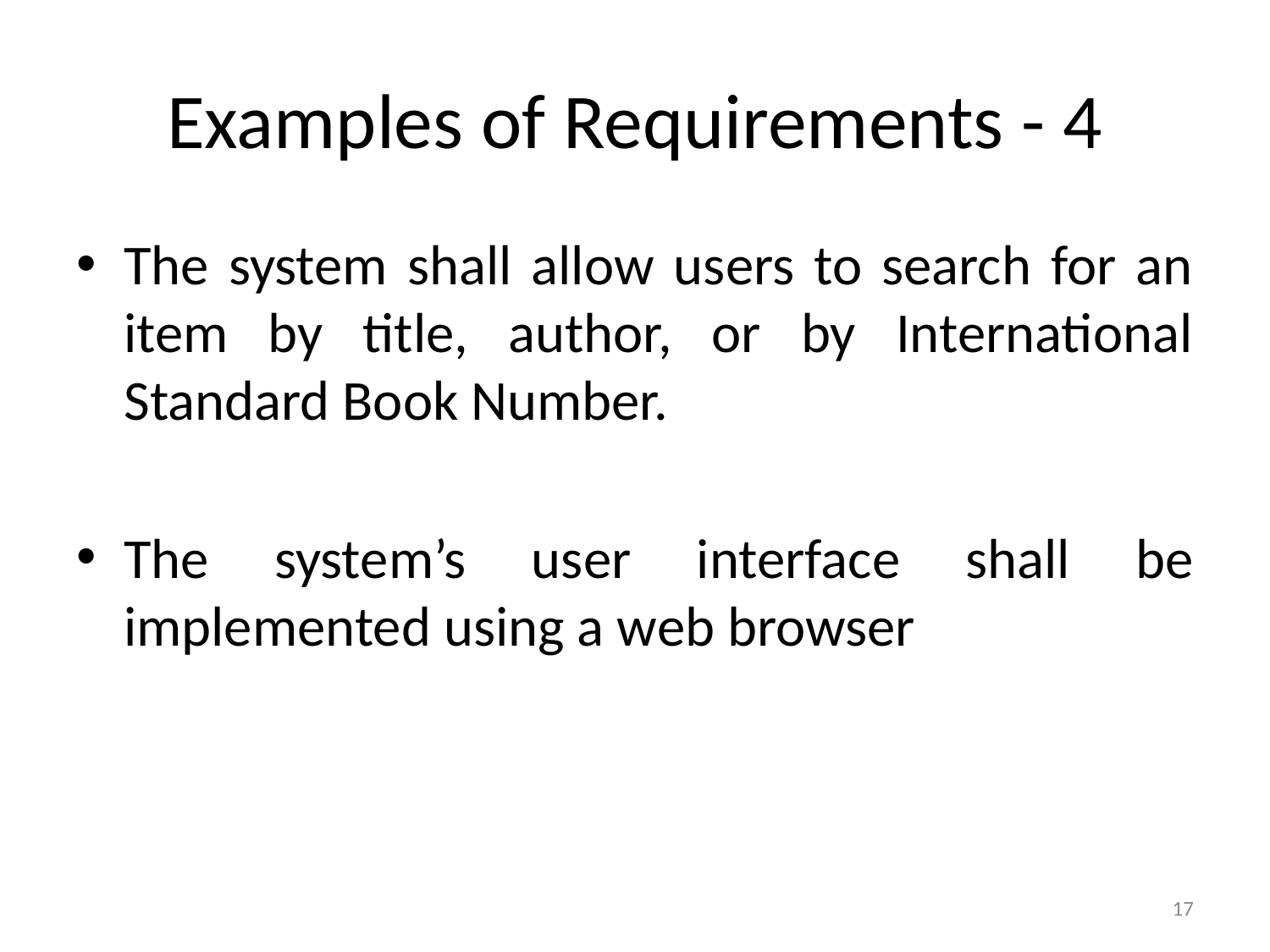

# Examples of Requirements - 4
The system shall allow users to search for an item by title, author, or by International Standard Book Number.

The system’s user interface shall be implemented using a web browser

17